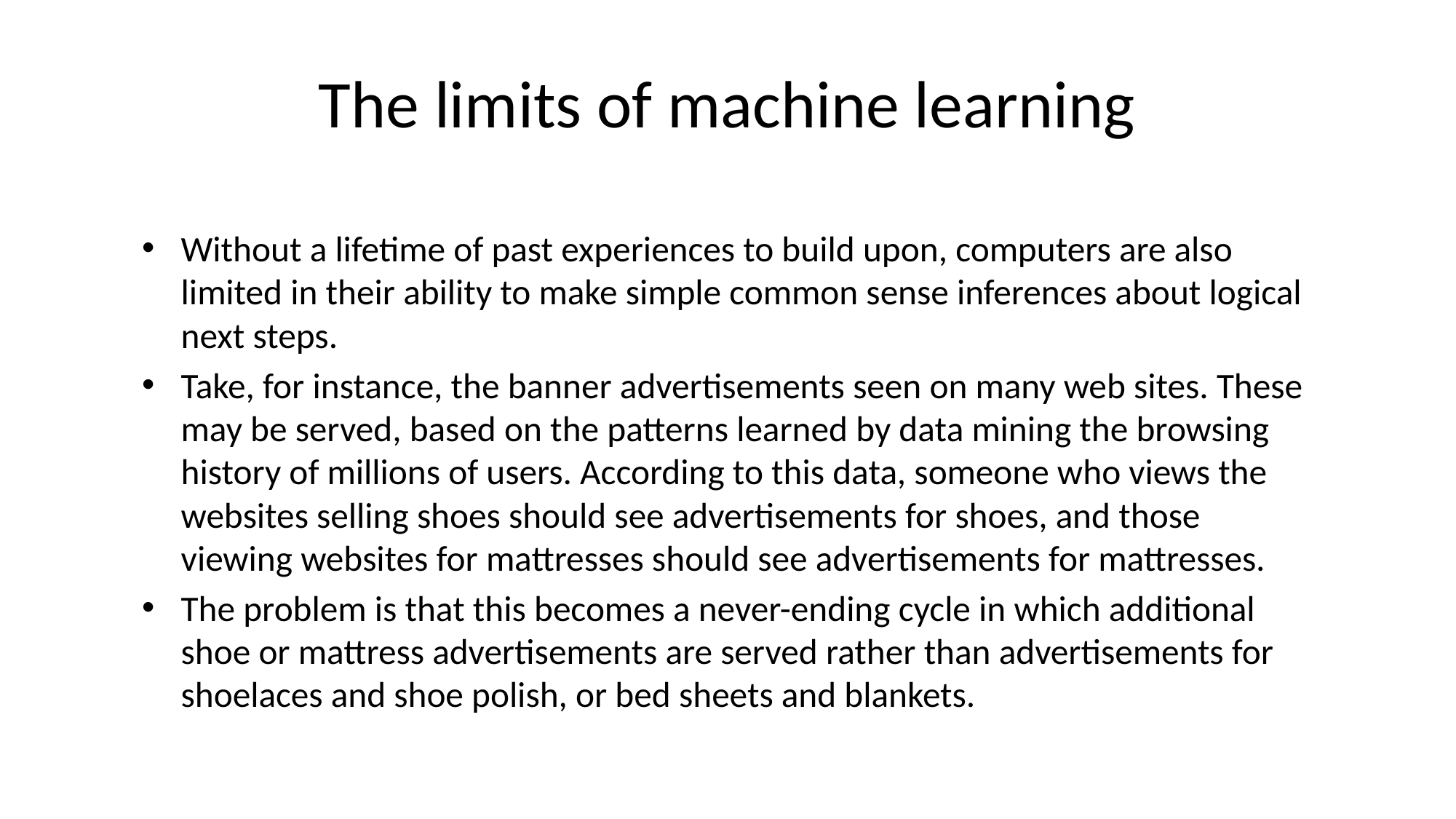

# The limits of machine learning
Without a lifetime of past experiences to build upon, computers are also limited in their ability to make simple common sense inferences about logical next steps.
Take, for instance, the banner advertisements seen on many web sites. These may be served, based on the patterns learned by data mining the browsing history of millions of users. According to this data, someone who views the websites selling shoes should see advertisements for shoes, and those viewing websites for mattresses should see advertisements for mattresses.
The problem is that this becomes a never-ending cycle in which additional shoe or mattress advertisements are served rather than advertisements for shoelaces and shoe polish, or bed sheets and blankets.